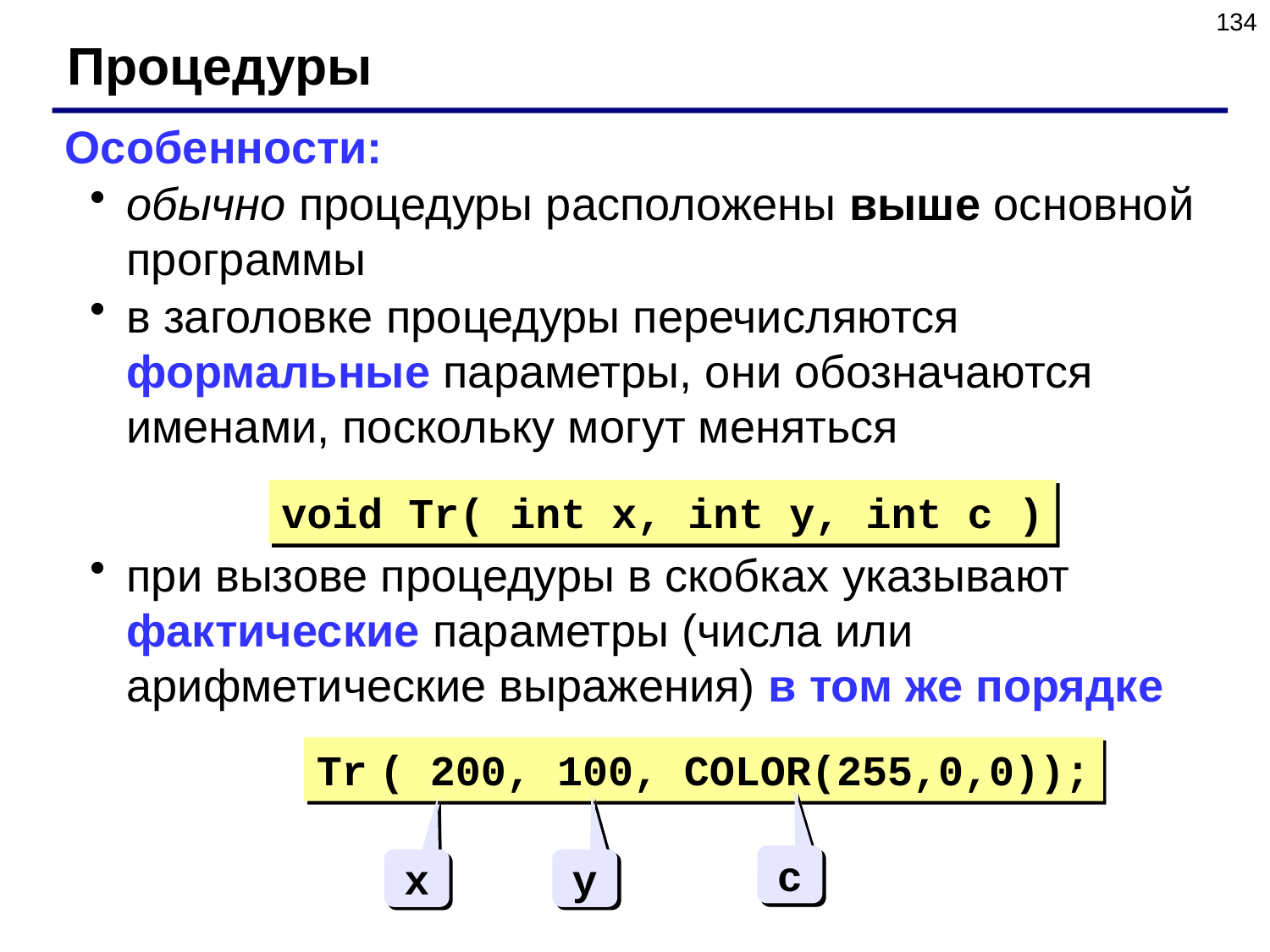

134
Процедуры

Особенности:
обычно процедуры расположены выше основной программы
в заголовке процедуры перечисляются формальные параметры, они обозначаются именами, поскольку могут меняться
при вызове процедуры в скобках указывают фактические параметры (числа или арифметические выражения) в том же порядке

void Tr( int x, int y, int c )
Tr ( 200, 100, COLOR(255,0,0));
c
x
y